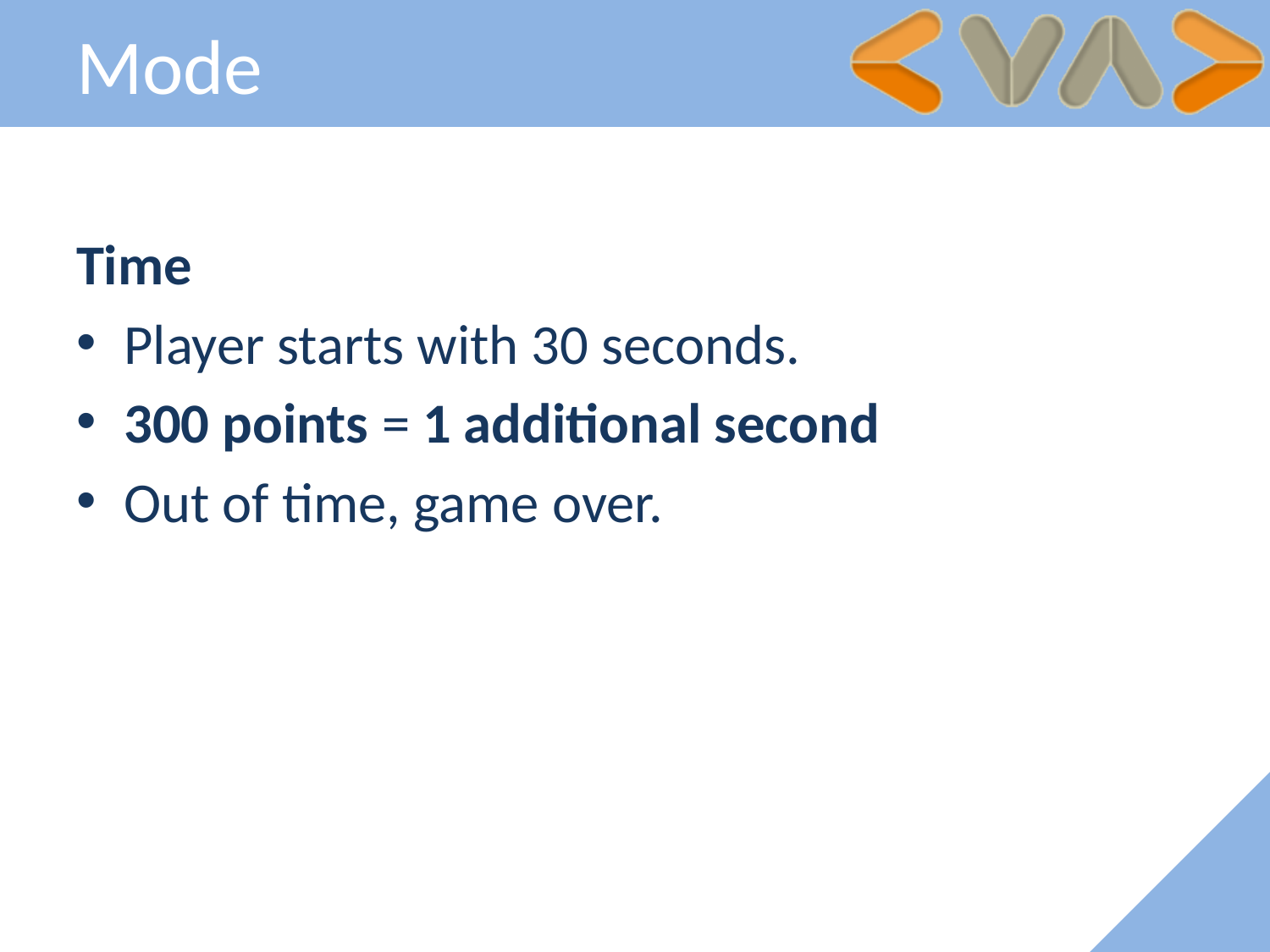

# Mode
Time
Player starts with 30 seconds.
300 points = 1 additional second
Out of time, game over.